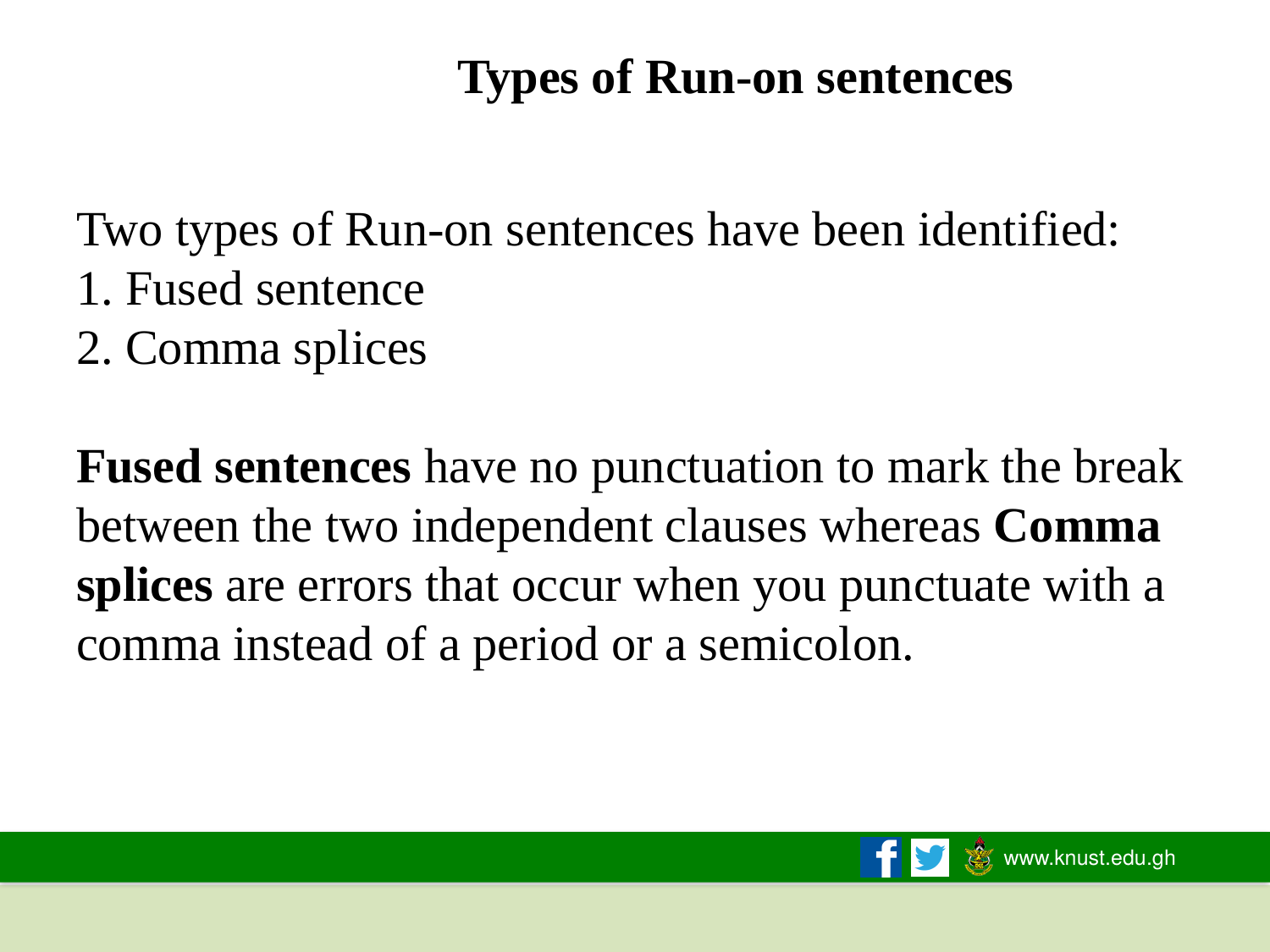

# Types of Run-on sentences Two types of Run-on sentences have been identified: 1. Fused sentence 2. Comma splices Fused sentences have no punctuation to mark the break between the two independent clauses whereas Comma splices are errors that occur when you punctuate with a comma instead of a period or a semicolon.